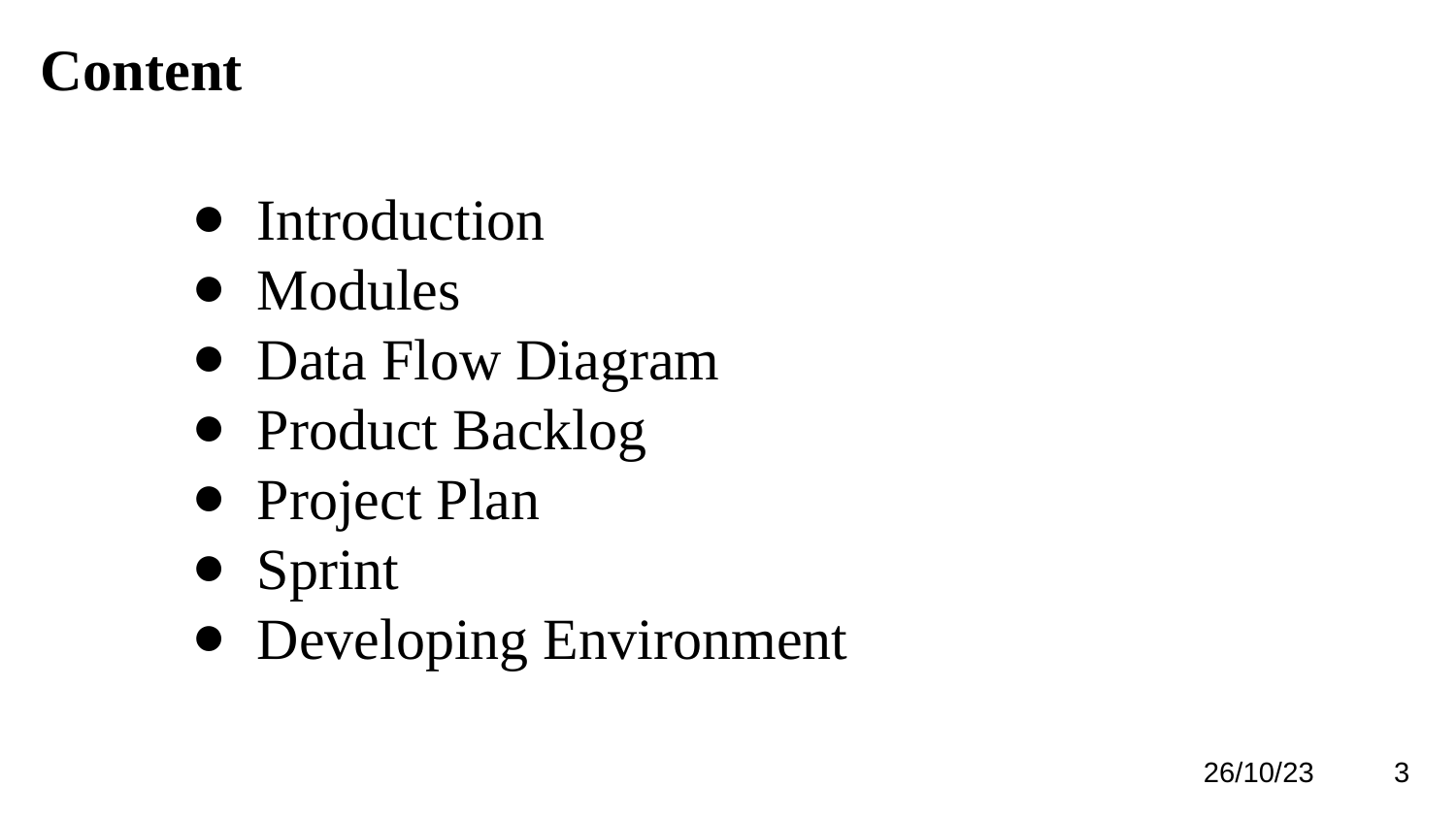

Content
# Introduction
Modules
Data Flow Diagram
Product Backlog
Project Plan
Sprint
Developing Environment

26/10/23          3